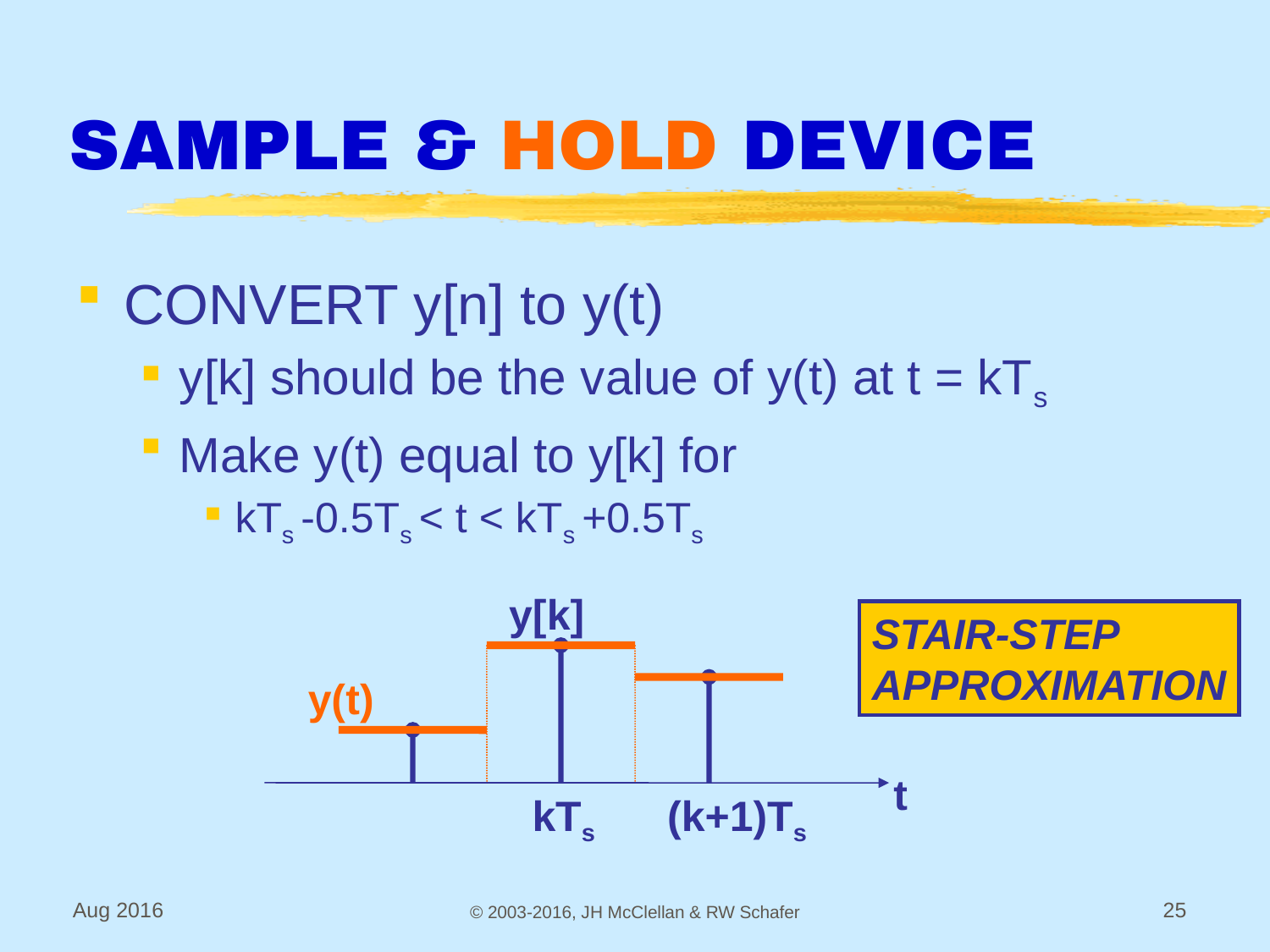

# SAMPLE & HOLD DEVICE
CONVERT y[n] to y(t)
y[k] should be the value of y(t) at t = kTs
Make y(t) equal to y[k] for
kTs -0.5Ts < t < kTs +0.5Ts
y[k]
STAIR-STEP
APPROXIMATION

y(t)

t

kTs
(k+1)Ts
Aug 2016
© 2003-2016, JH McClellan & RW Schafer
25